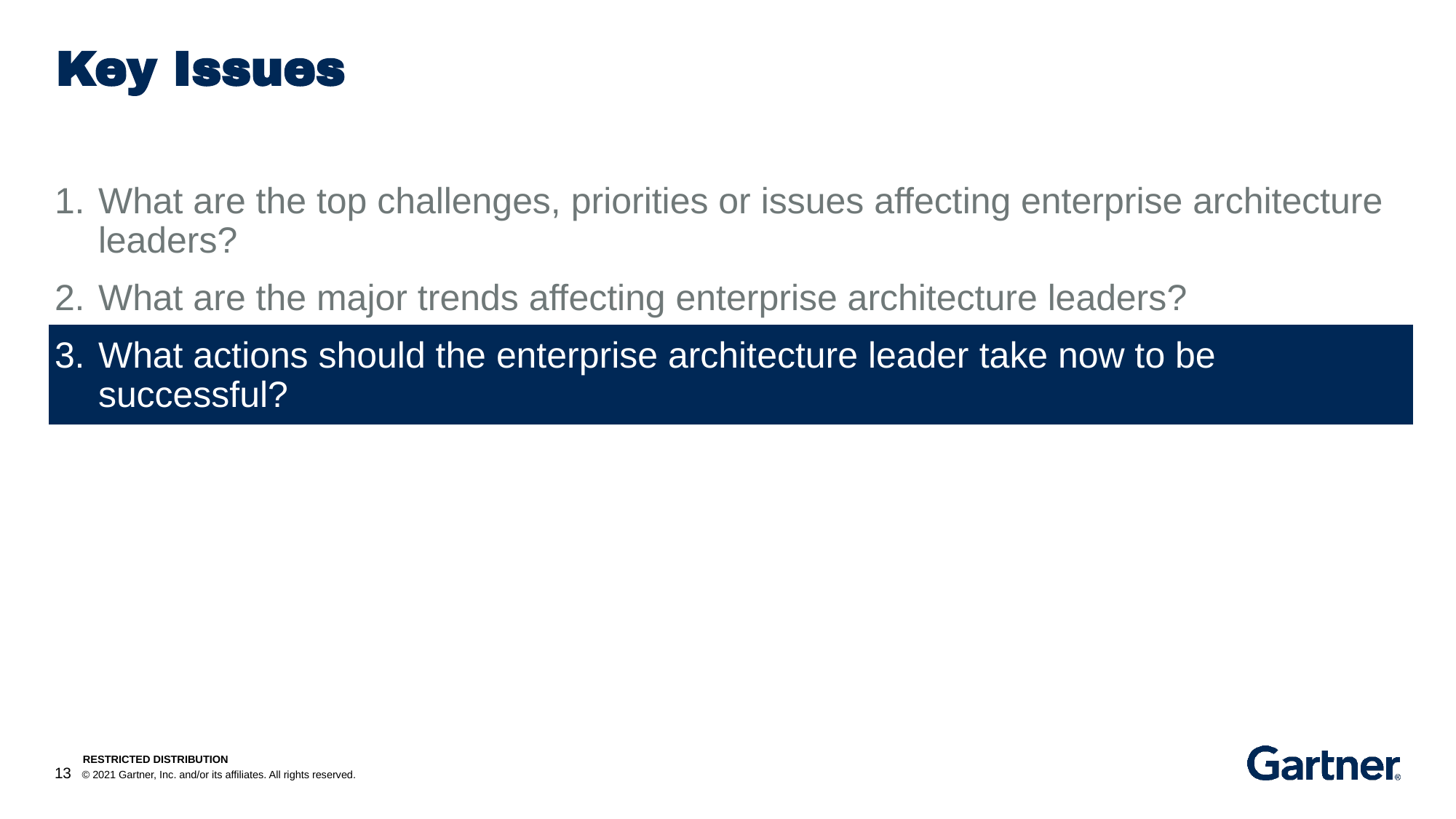

# Key Issues
What are the top challenges, priorities or issues affecting enterprise architecture leaders?
What are the major trends affecting enterprise architecture leaders?
What actions should the enterprise architecture leader take now to be successful?